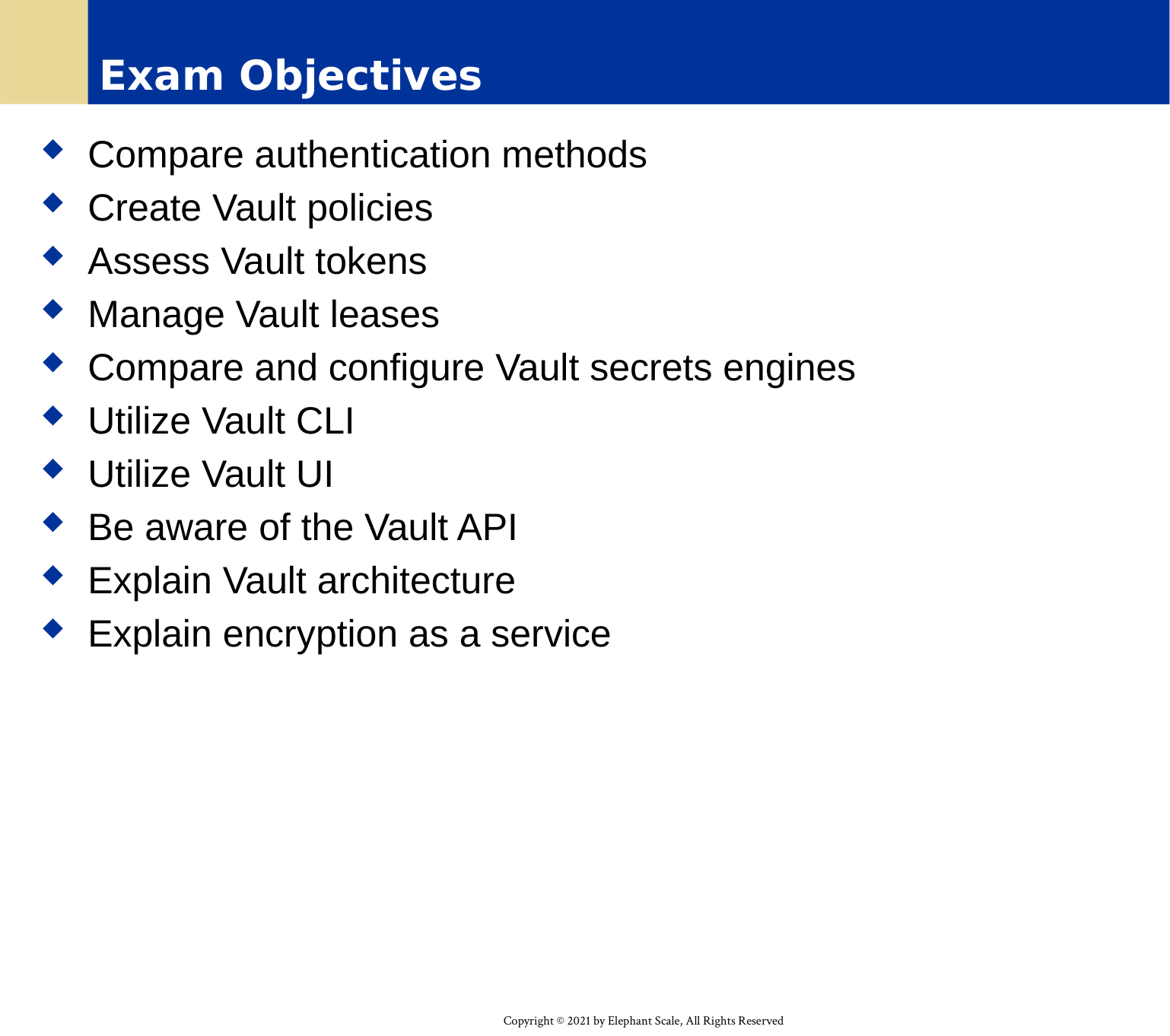

# Exam Objectives
 Compare authentication methods
 Create Vault policies
 Assess Vault tokens
 Manage Vault leases
 Compare and configure Vault secrets engines
 Utilize Vault CLI
 Utilize Vault UI
 Be aware of the Vault API
 Explain Vault architecture
 Explain encryption as a service
Copyright © 2021 by Elephant Scale, All Rights Reserved